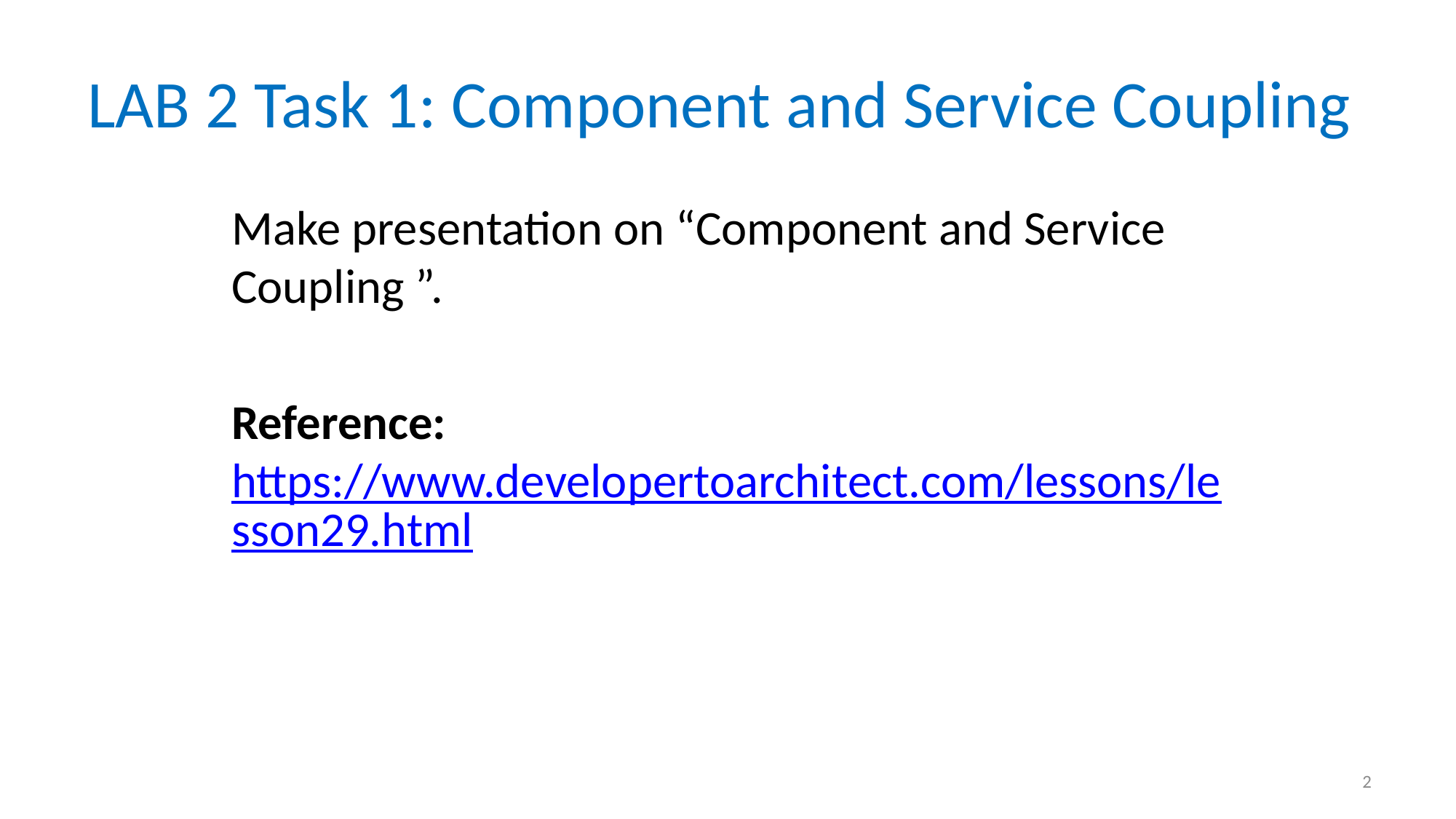

# LAB 2 Task 1: Component and Service Coupling
Make presentation on “Component and Service Coupling ”.

Reference: https://www.developertoarchitect.com/lessons/lesson29.html

2